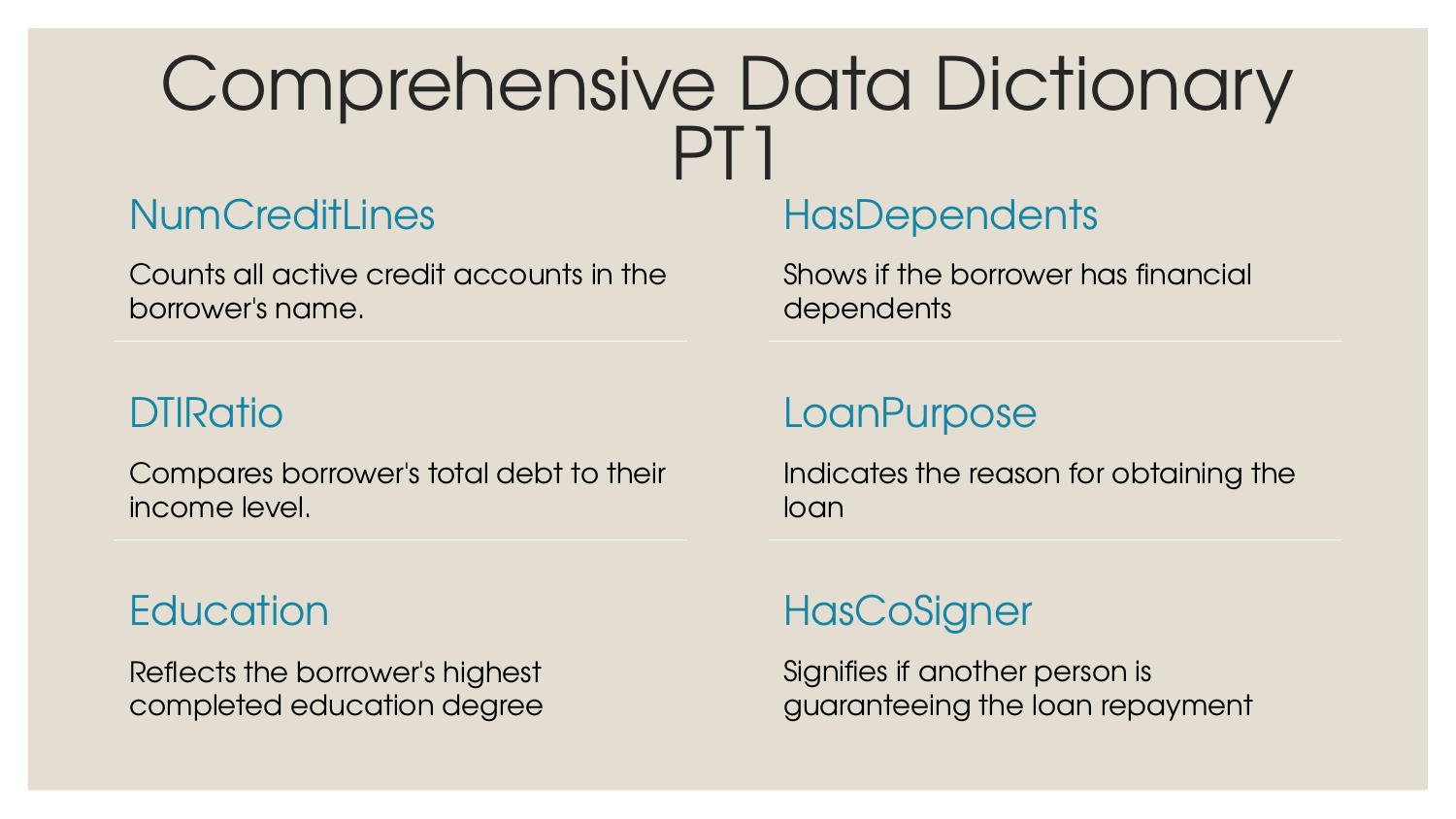

Comprehensive Data Dictionary PT1
# NumCreditLines
HasDependents
Counts all active credit accounts in the borrower's name.

Shows if the borrower has financial dependents
DTIRatio
LoanPurpose
Compares borrower's total debt to their income level.

Indicates the reason for obtaining the loan
HasCoSigner
Education
Signifies if another person is guaranteeing the loan repayment
Reflects the borrower's highest completed education degree